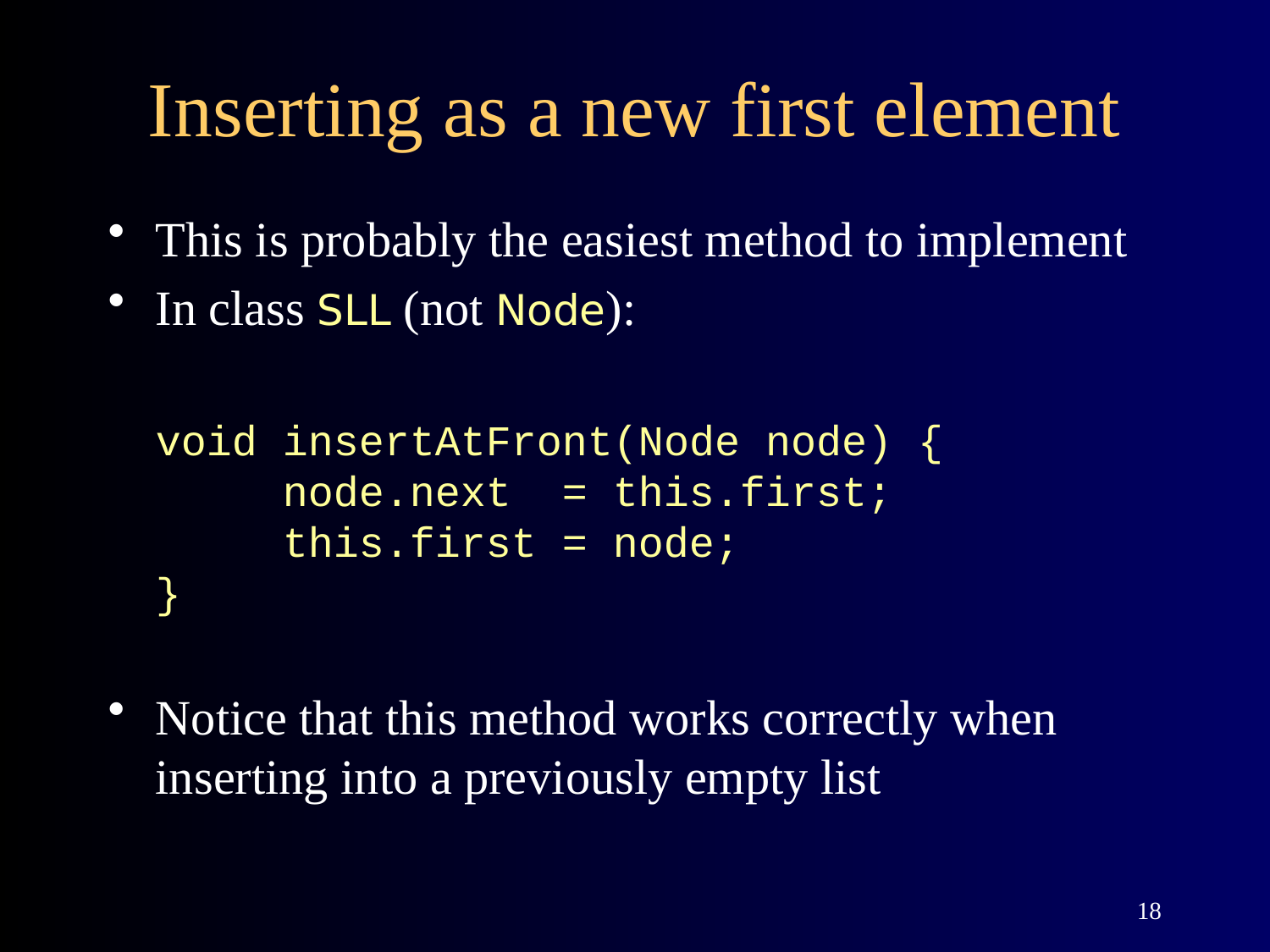

# Inserting as a new first element
This is probably the easiest method to implement
In class SLL (not Node):

void insertAtFront(Node node) {
	node.next  = this.first;
	this.first = node;
}

Notice that this method works correctly when inserting into a previously empty list
18